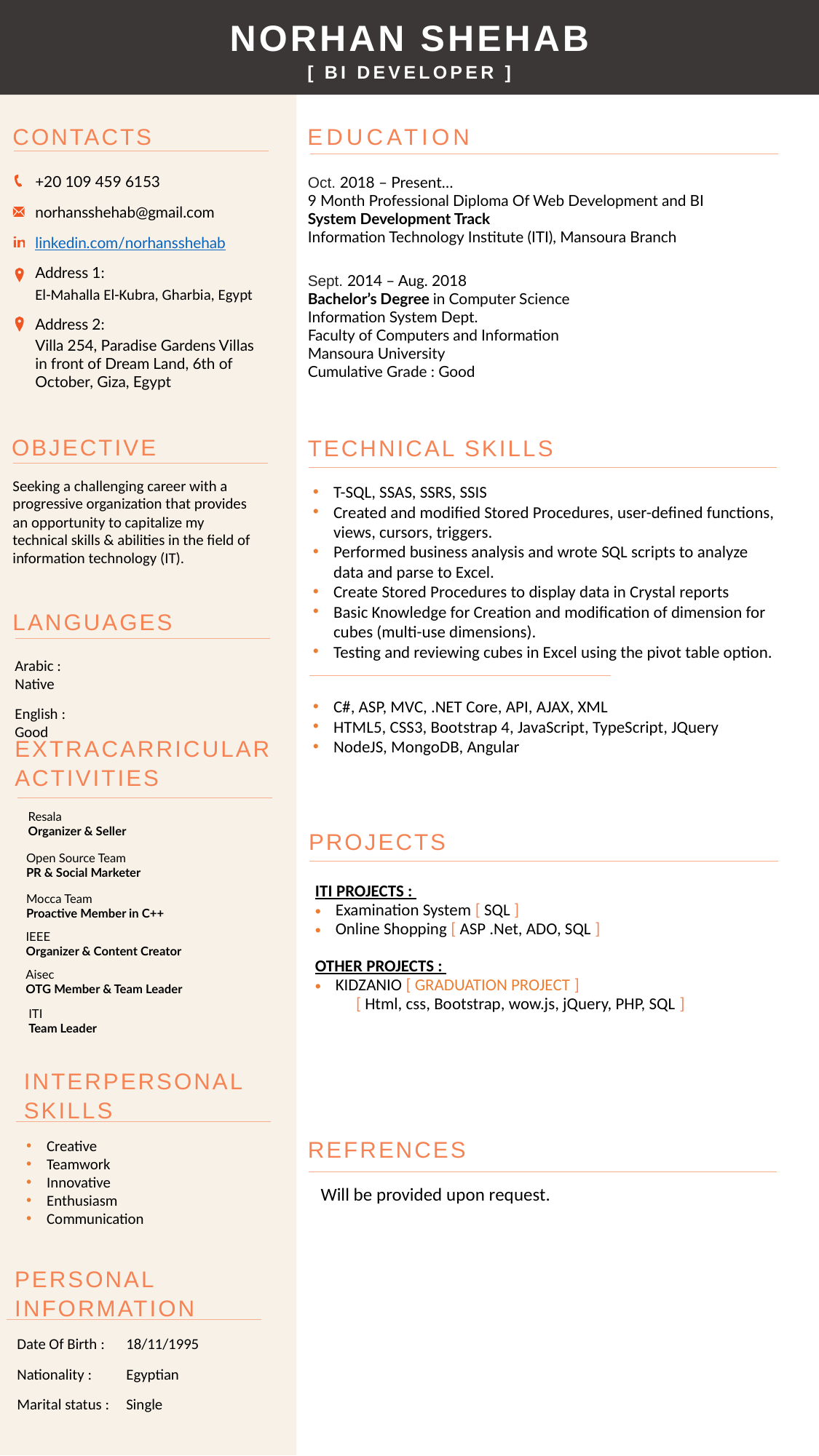

NORHAN SHEHAB
[ BI DEVELOPER ]
EDUCATION
CONTACTS
+20 109 459 6153
norhansshehab@gmail.com
linkedin.com/norhansshehab
Address 1:
El-Mahalla El-Kubra, Gharbia, Egypt
Address 2:
Villa 254, Paradise Gardens Villas in front of Dream Land, 6th of October, Giza, Egypt
Oct. 2018 – Present…
9 Month Professional Diploma Of Web Development and BI
System Development Track
Information Technology Institute (ITI), Mansoura Branch

Sept. 2014 – Aug. 2018
Bachelor’s Degree in Computer Science
Information System Dept.
Faculty of Computers and Information
Mansoura University
Cumulative Grade : Good

OBJECTIVE
TECHNICAL SKILLS
Seeking a challenging career with a progressive organization that provides an opportunity to capitalize my technical skills & abilities in the field of information technology (IT).

T-SQL, SSAS, SSRS, SSIS
Created and modified Stored Procedures, user-defined functions, views, cursors, triggers.
Performed business analysis and wrote SQL scripts to analyze data and parse to Excel.
Create Stored Procedures to display data in Crystal reports
Basic Knowledge for Creation and modification of dimension for cubes (multi-use dimensions).
Testing and reviewing cubes in Excel using the pivot table option.
LANGUAGES
Arabic : 		Native
English : 		Good
C#, ASP, MVC, .NET Core, API, AJAX, XML
HTML5, CSS3, Bootstrap 4, JavaScript, TypeScript, JQuery
NodeJS, MongoDB, Angular
EXTRACARRICULAR ACTIVITIES
Resala
Organizer & Seller
PROJECTS
Open Source Team
PR & Social Marketer
| ITI PROJECTS : Examination System [ SQL ] Online Shopping [ ASP .Net, ADO, SQL ] OTHER PROJECTS : KIDZANIO [ GRADUATION PROJECT ] [ Html, css, Bootstrap, wow.js, jQuery, PHP, SQL ] |
| --- |
Mocca Team
Proactive Member in C++
IEEE
Organizer & Content Creator
Aisec
OTG Member & Team Leader
ITI
Team Leader
INTERPERSONAL SKILLS
REFRENCES
Creative
Teamwork
Innovative
Enthusiasm
Communication
Will be provided upon request.
PERSONAL INFORMATION
Date Of Birth : 	18/11/1995
Nationality : 	Egyptian
Marital status : 	Single